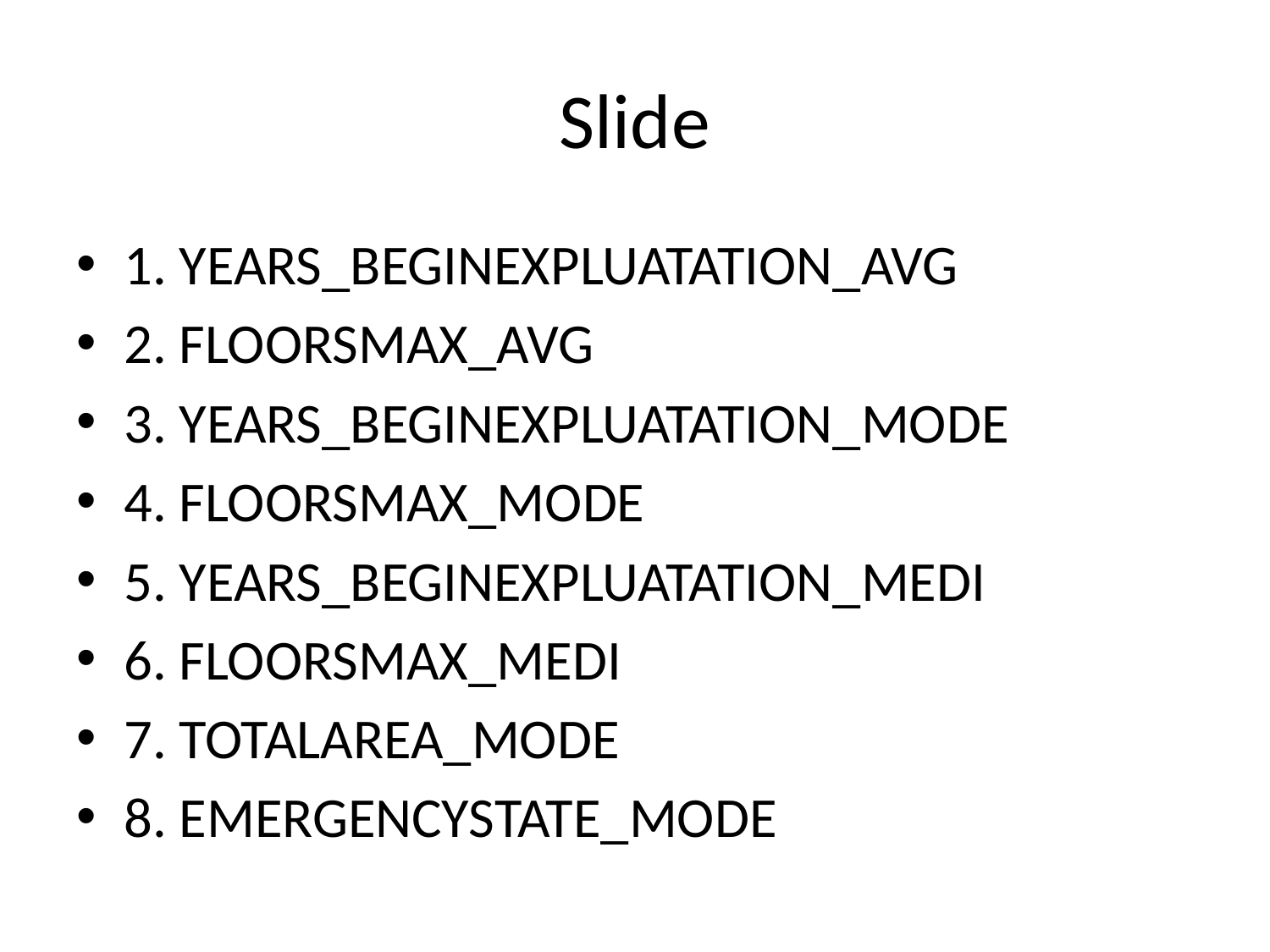

# Slide
1. YEARS_BEGINEXPLUATATION_AVG
2. FLOORSMAX_AVG
3. YEARS_BEGINEXPLUATATION_MODE
4. FLOORSMAX_MODE
5. YEARS_BEGINEXPLUATATION_MEDI
6. FLOORSMAX_MEDI
7. TOTALAREA_MODE
8. EMERGENCYSTATE_MODE